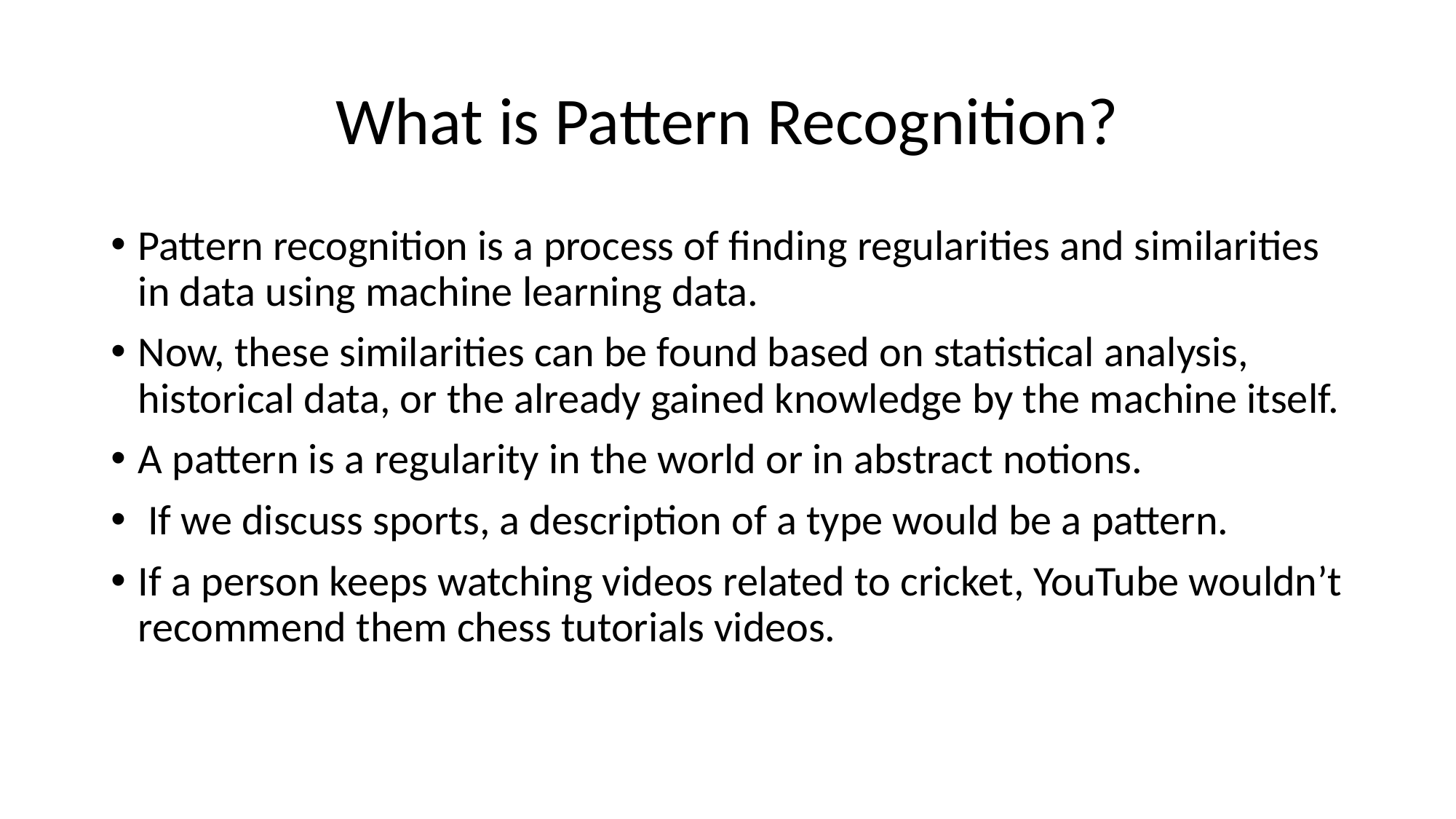

# What is Pattern Recognition?
Pattern recognition is a process of finding regularities and similarities in data using machine learning data.
Now, these similarities can be found based on statistical analysis, historical data, or the already gained knowledge by the machine itself.
A pattern is a regularity in the world or in abstract notions.
 If we discuss sports, a description of a type would be a pattern.
If a person keeps watching videos related to cricket, YouTube wouldn’t recommend them chess tutorials videos.